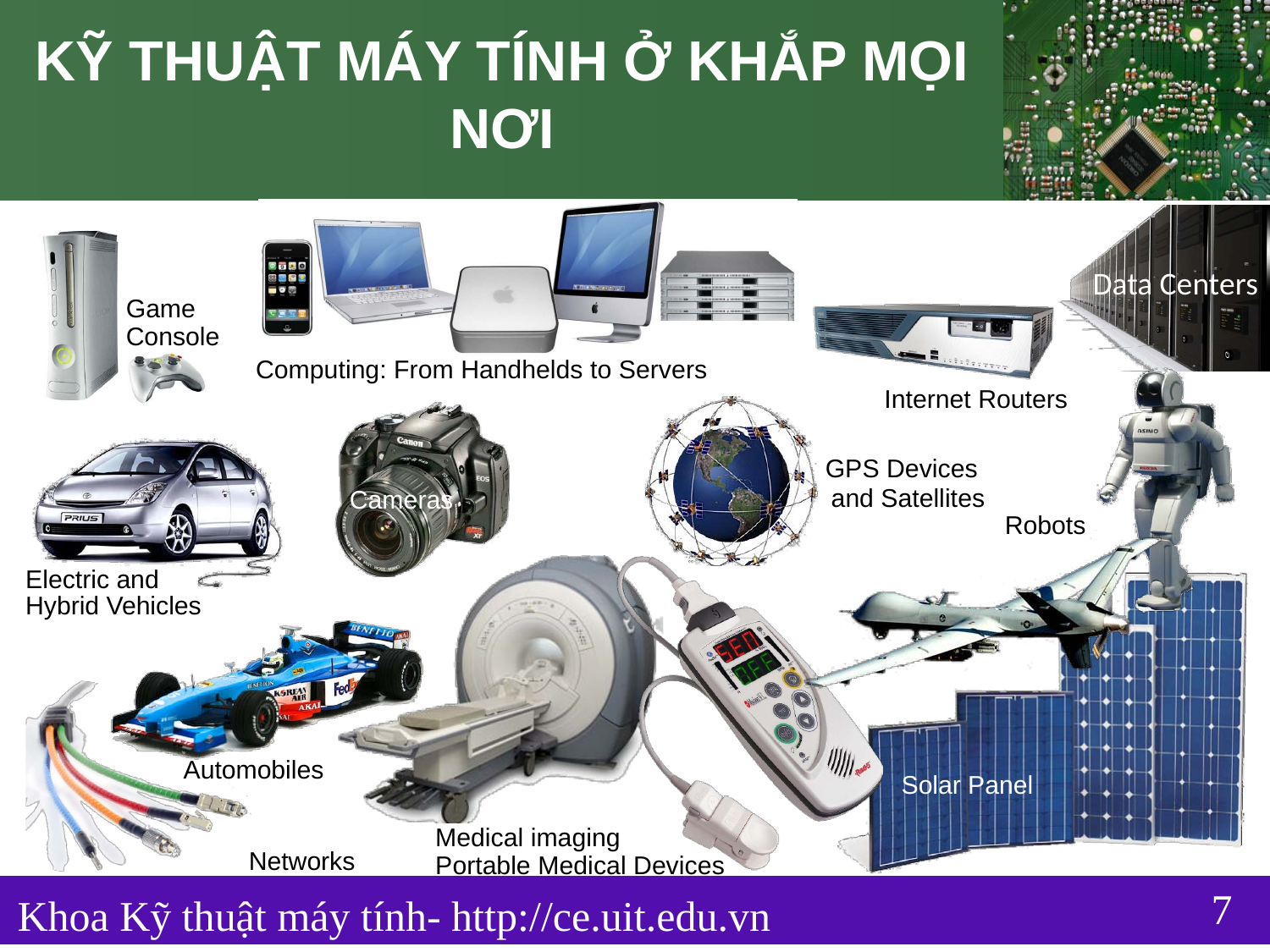

KỸ THUẬT MÁY TÍNH Ở KHẮP MỌI NƠI

Data Centers

Game
Console
Computing: From Handhelds to Servers

Internet Routers

GPS Devices
and Satellites
Cameras
Robots

Electric and Hybrid Vehicles

Automobiles
Solar Panel
Medical imaging
Portable Medical Devices
Networks
7